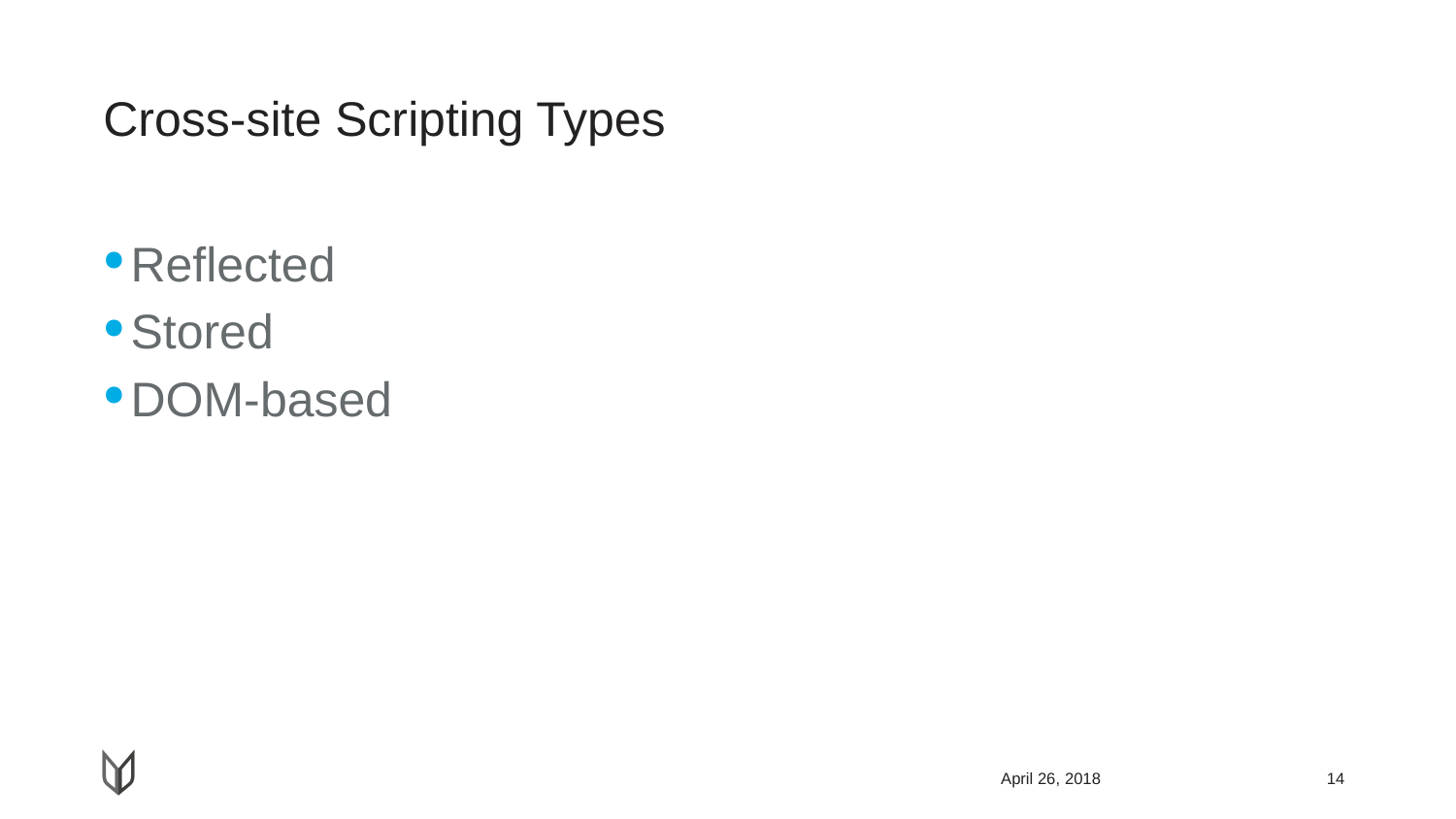

# Cross-site Scripting Types
Reflected
Stored
DOM-based
April 26, 2018
14